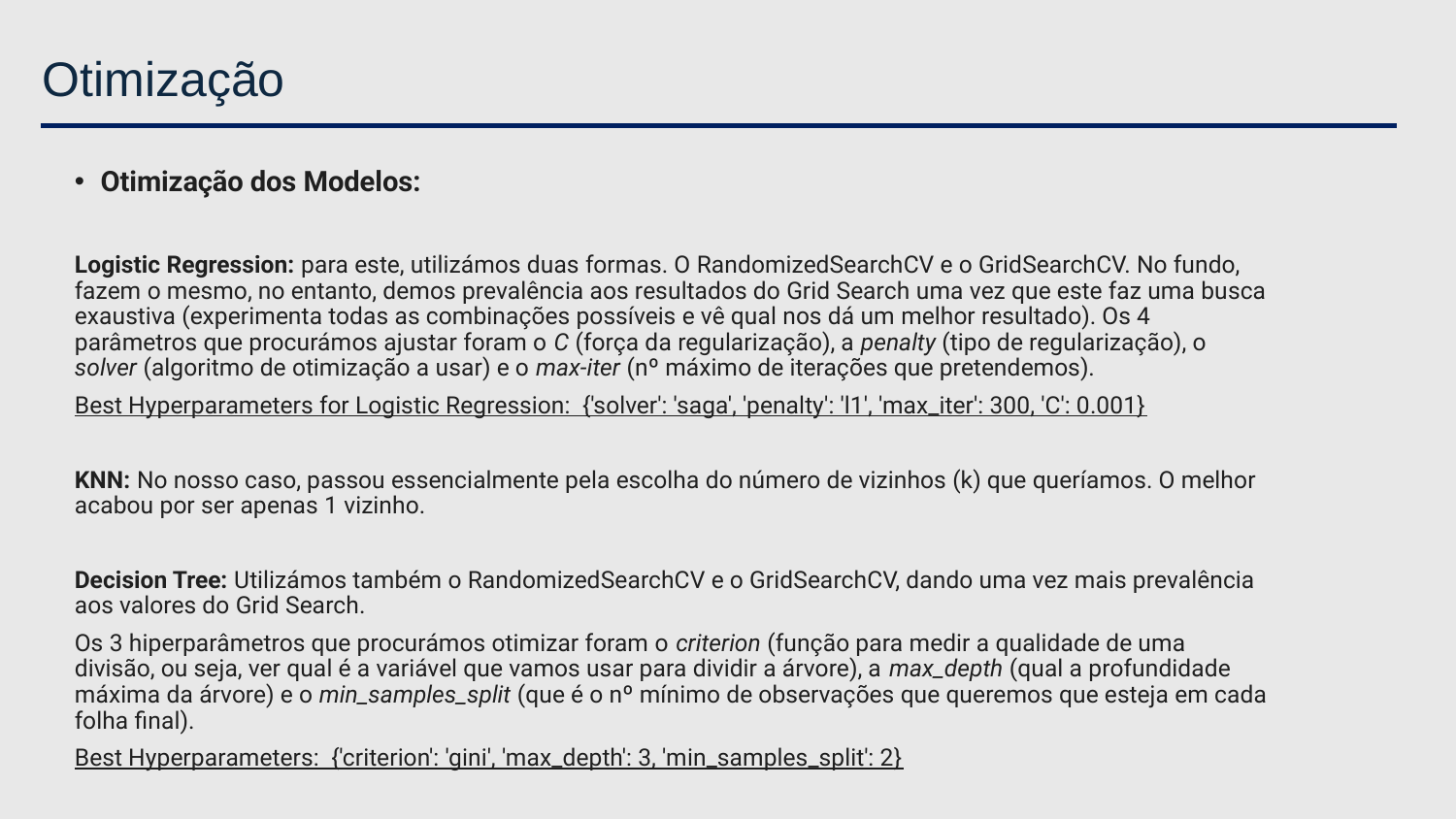

# Otimização
Otimização dos Modelos:

Logistic Regression: para este, utilizámos duas formas. O RandomizedSearchCV e o GridSearchCV. No fundo, fazem o mesmo, no entanto, demos prevalência aos resultados do Grid Search uma vez que este faz uma busca exaustiva (experimenta todas as combinações possíveis e vê qual nos dá um melhor resultado). Os 4 parâmetros que procurámos ajustar foram o C (força da regularização), a penalty (tipo de regularização), o solver (algoritmo de otimização a usar) e o max-iter (nº máximo de iterações que pretendemos).
Best Hyperparameters for Logistic Regression:  {'solver': 'saga', 'penalty': 'l1', 'max_iter': 300, 'C': 0.001}

KNN: No nosso caso, passou essencialmente pela escolha do número de vizinhos (k) que queríamos. O melhor acabou por ser apenas 1 vizinho.

Decision Tree: Utilizámos também o RandomizedSearchCV e o GridSearchCV, dando uma vez mais prevalência aos valores do Grid Search.
Os 3 hiperparâmetros que procurámos otimizar foram o criterion (função para medir a qualidade de uma divisão, ou seja, ver qual é a variável que vamos usar para dividir a árvore), a max_depth (qual a profundidade máxima da árvore) e o min_samples_split (que é o nº mínimo de observações que queremos que esteja em cada folha final).
Best Hyperparameters:  {'criterion': 'gini', 'max_depth': 3, 'min_samples_split': 2}